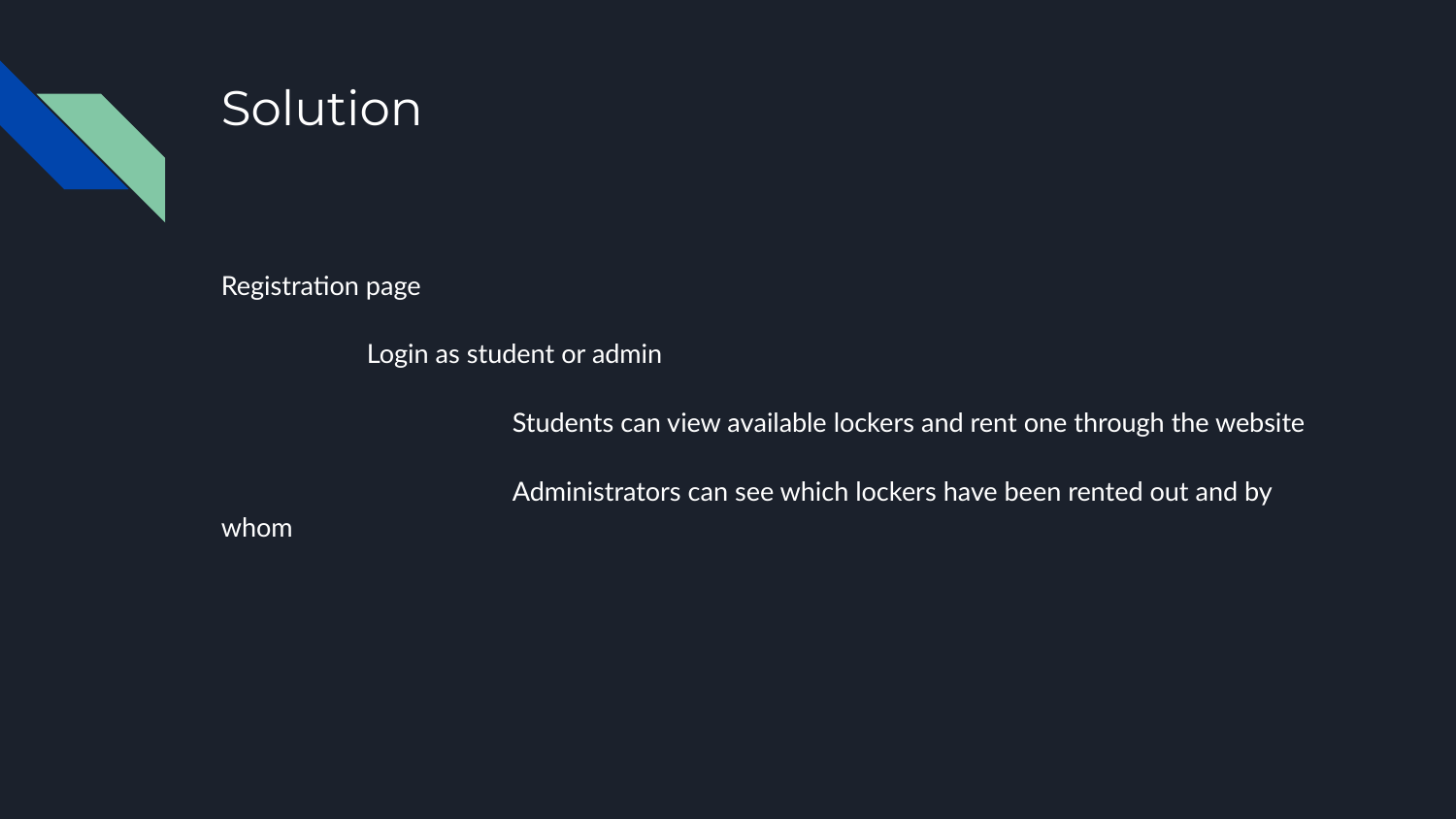

# Solution
Registration page
	Login as student or admin
		Students can view available lockers and rent one through the website
		Administrators can see which lockers have been rented out and by whom